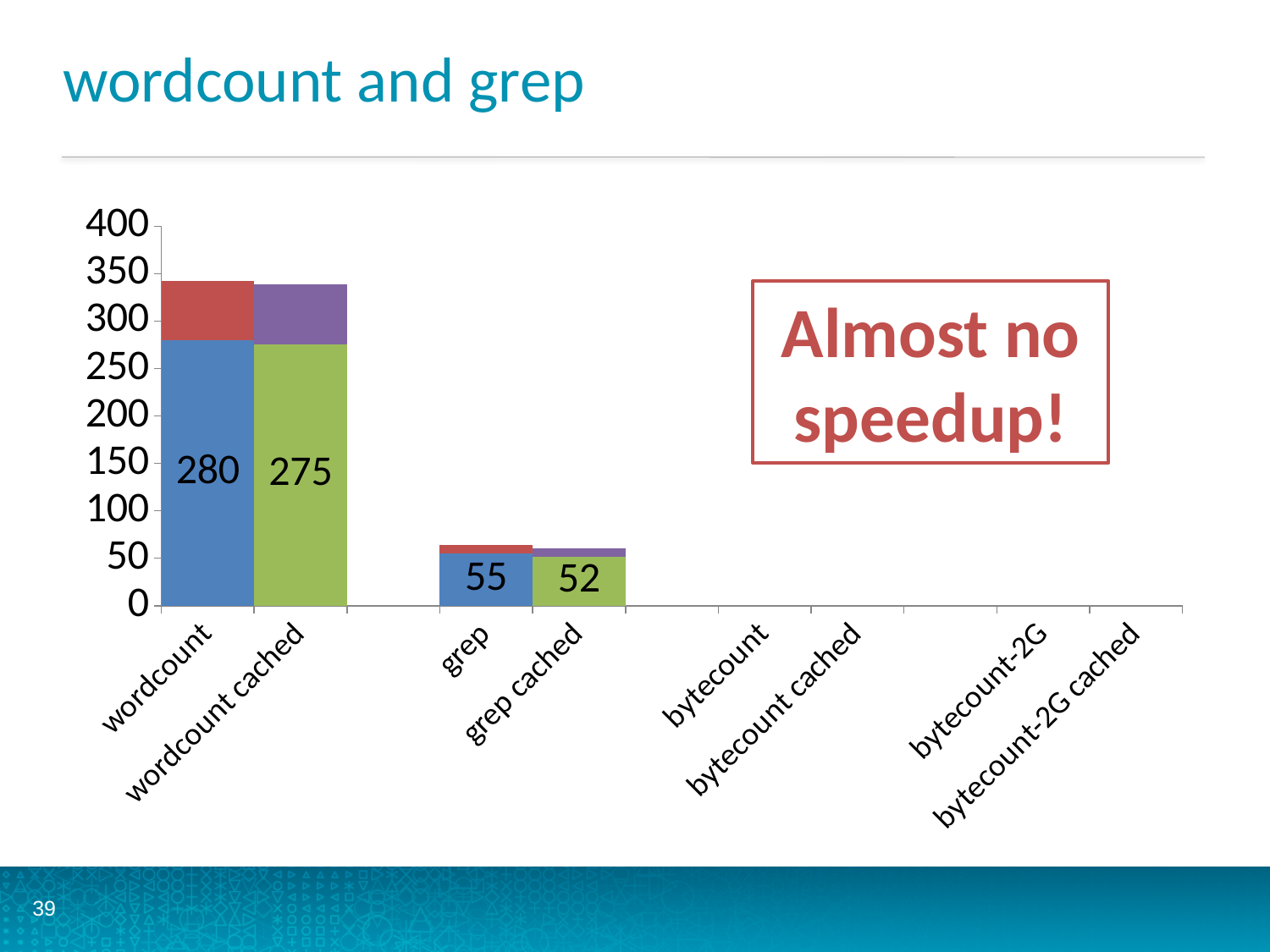

# wordcount and grep

[unsupported chart]

Almost no speedup!
39